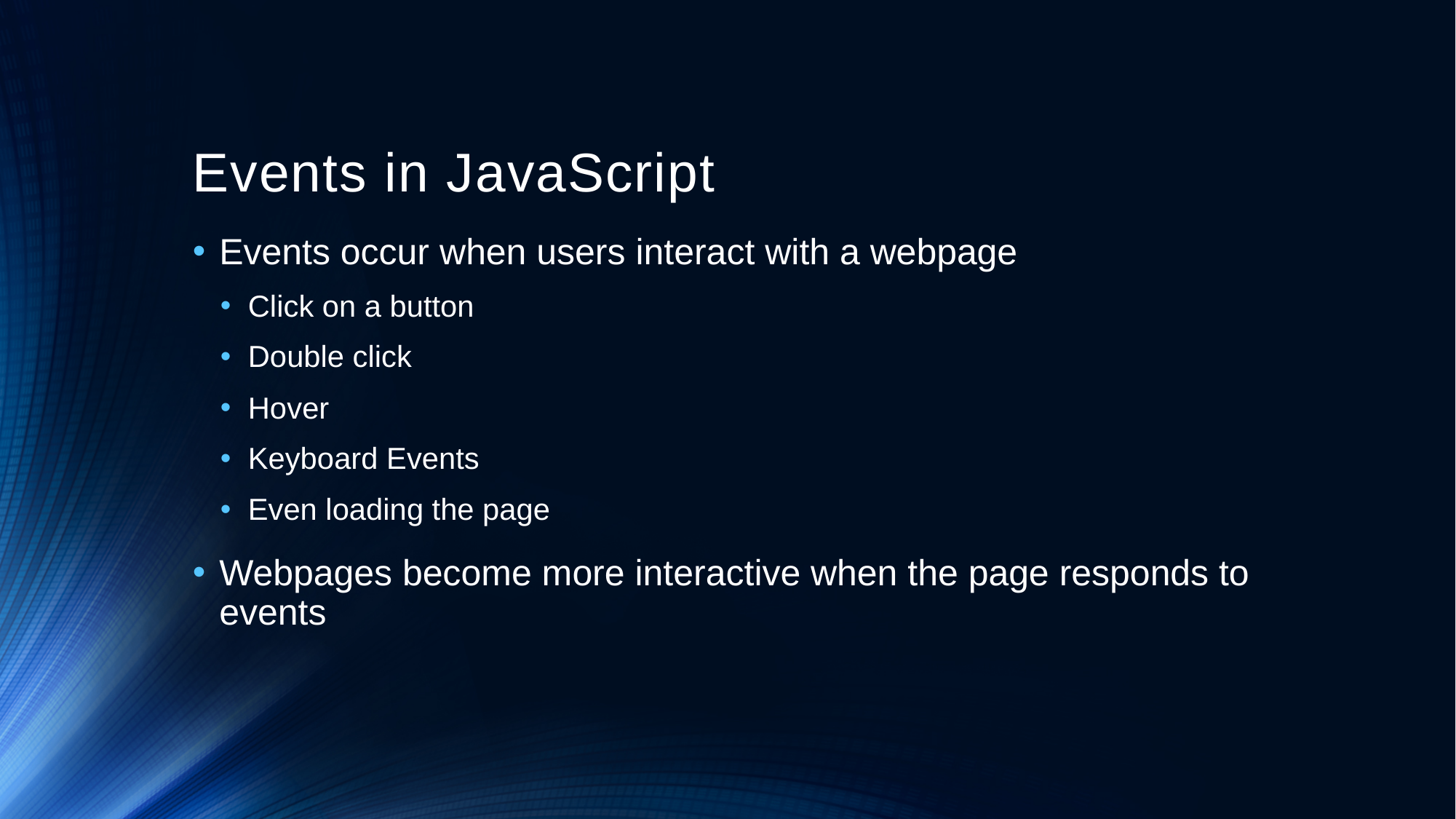

# Events in JavaScript
Events occur when users interact with a webpage
Click on a button
Double click
Hover
Keyboard Events
Even loading the page
Webpages become more interactive when the page responds to events